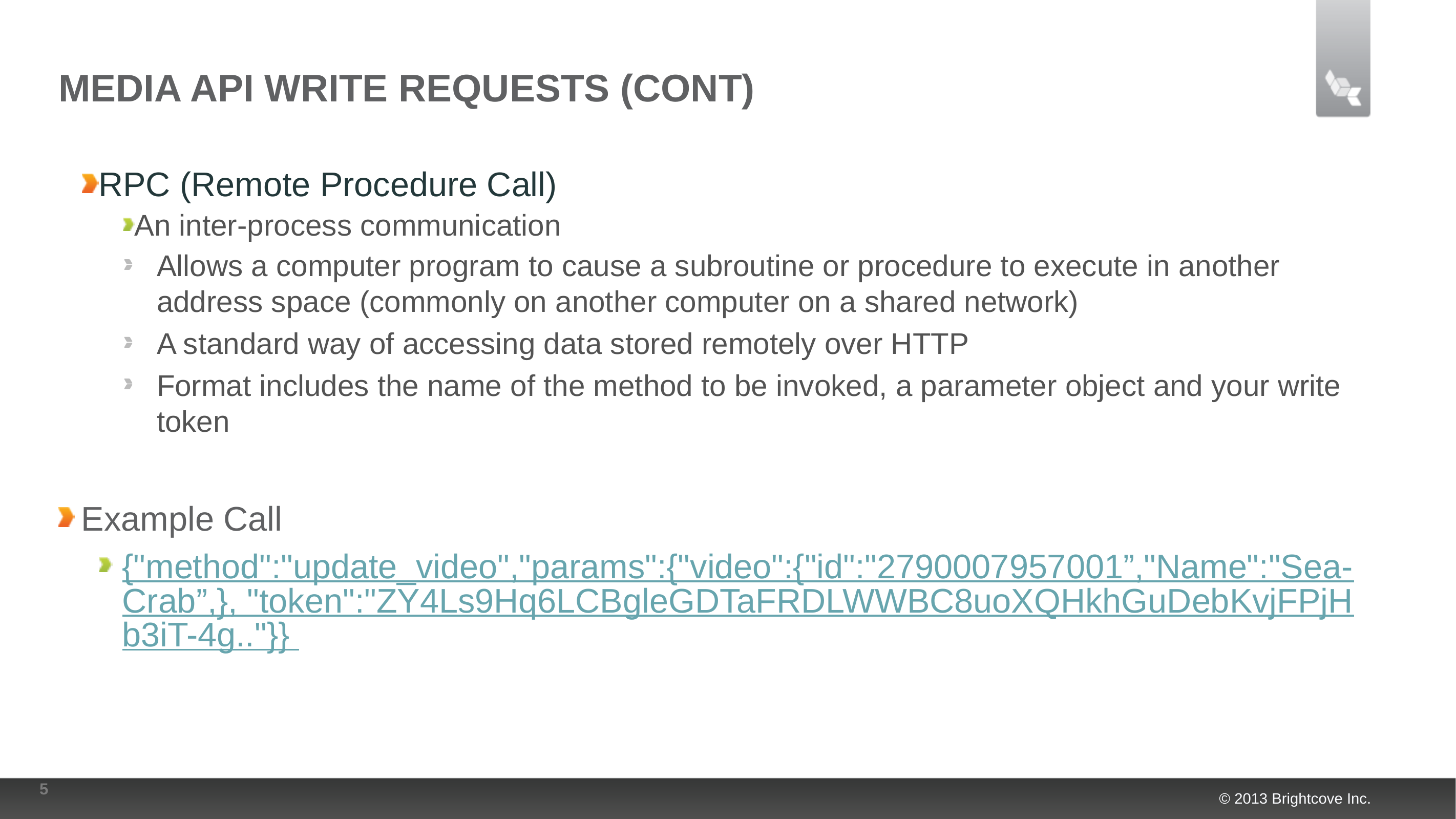

# Media API write requests (cont)
RPC (Remote Procedure Call)
An inter-process communication
Allows a computer program to cause a subroutine or procedure to execute in another address space (commonly on another computer on a shared network)
A standard way of accessing data stored remotely over HTTP
Format includes the name of the method to be invoked, a parameter object and your write token

Example Call
{"method":"update_video","params":{"video":{"id":"2790007957001”,"Name":"Sea-Crab”,}, "token":"ZY4Ls9Hq6LCBgleGDTaFRDLWWBC8uoXQHkhGuDebKvjFPjHb3iT-4g.."}}

5